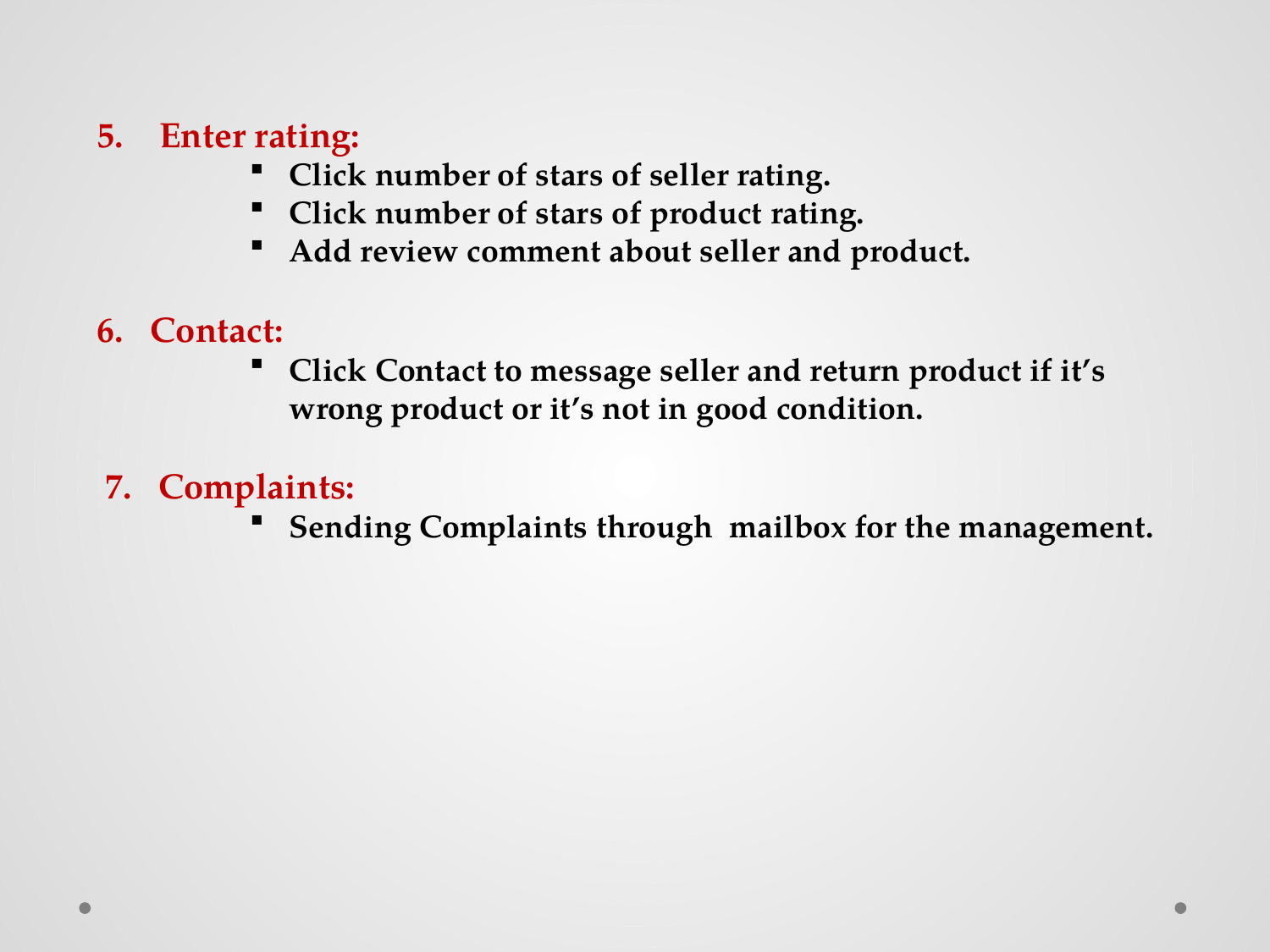

5.    Enter rating:
Click number of stars of seller rating.
Click number of stars of product rating.
Add review comment about seller and product.

6.   Contact:
Click Contact to message seller and return product if it’s wrong product or it’s not in good condition.

 7.   Complaints:
Sending Complaints through  mailbox for the management.